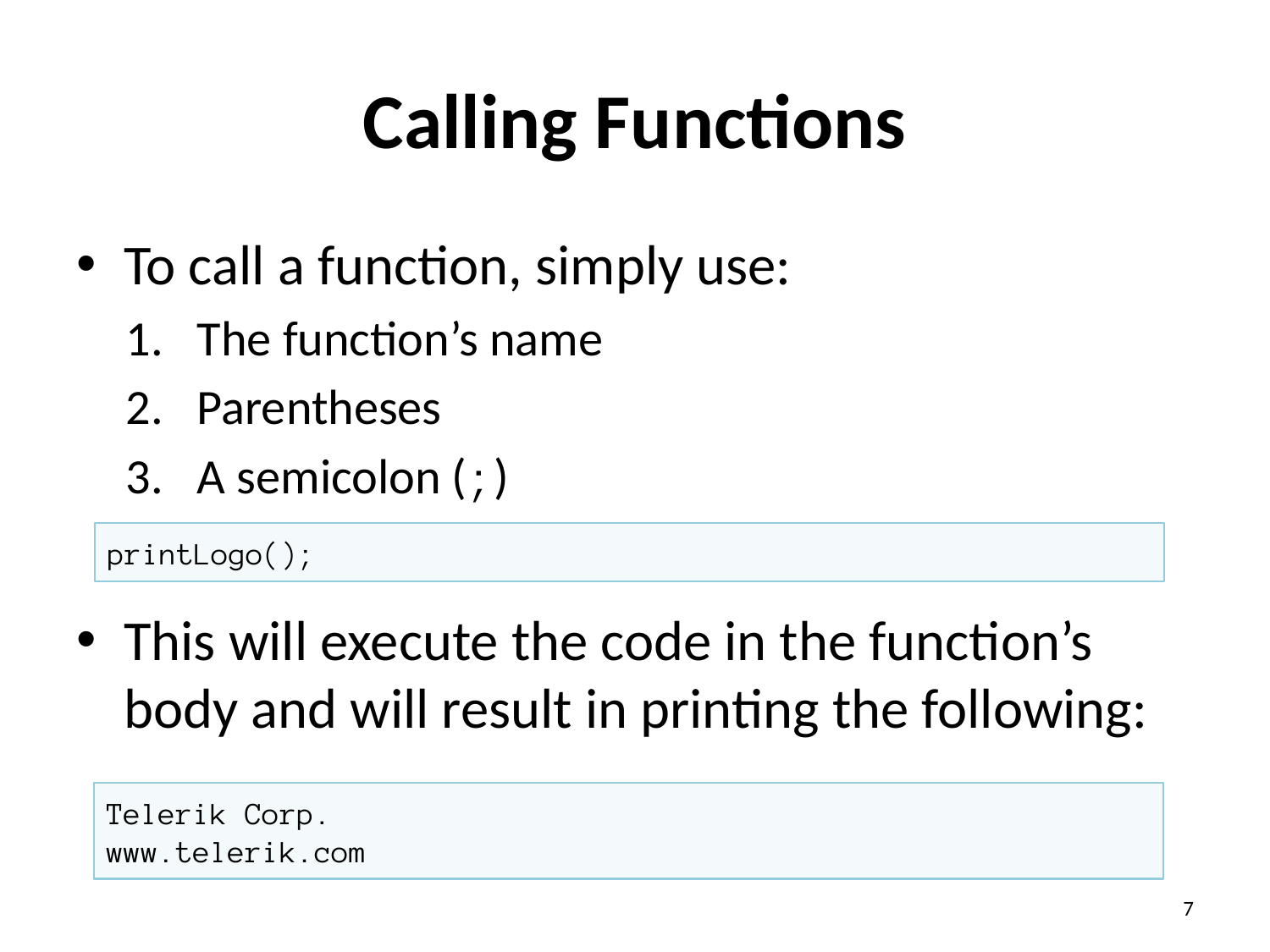

# Calling Functions
To call a function, simply use:
The function’s name
Parentheses
A semicolon (;)

This will execute the code in the function’s body and will result in printing the following:
printLogo();
Telerik Corp.
www.telerik.com
7